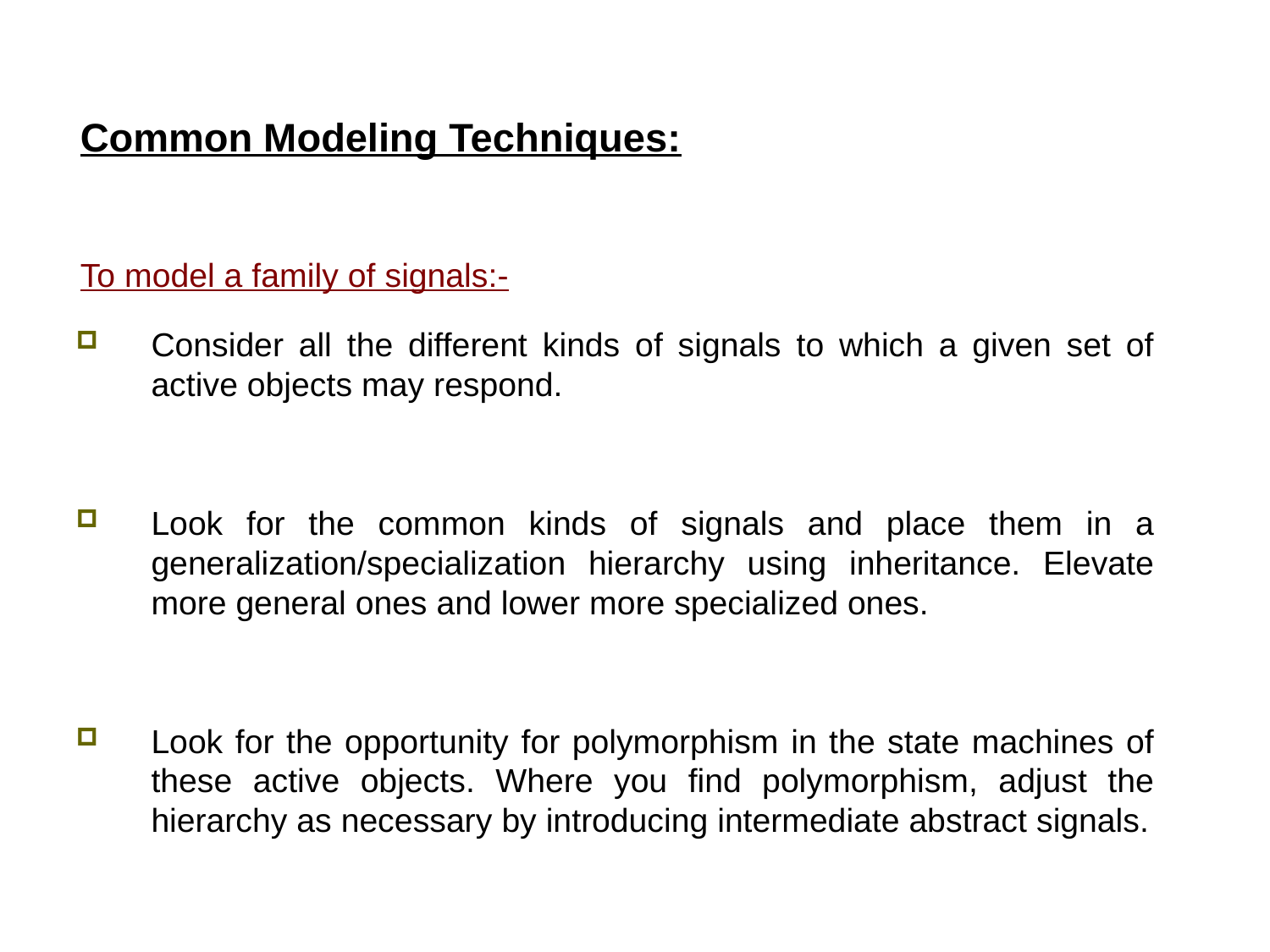

# Common Modeling Techniques:

To model a family of signals:-
Consider all the different kinds of signals to which a given set of active objects may respond.

Look for the common kinds of signals and place them in a generalization/specialization hierarchy using inheritance. Elevate more general ones and lower more specialized ones.

Look for the opportunity for polymorphism in the state machines of these active objects. Where you find polymorphism, adjust the hierarchy as necessary by introducing intermediate abstract signals.